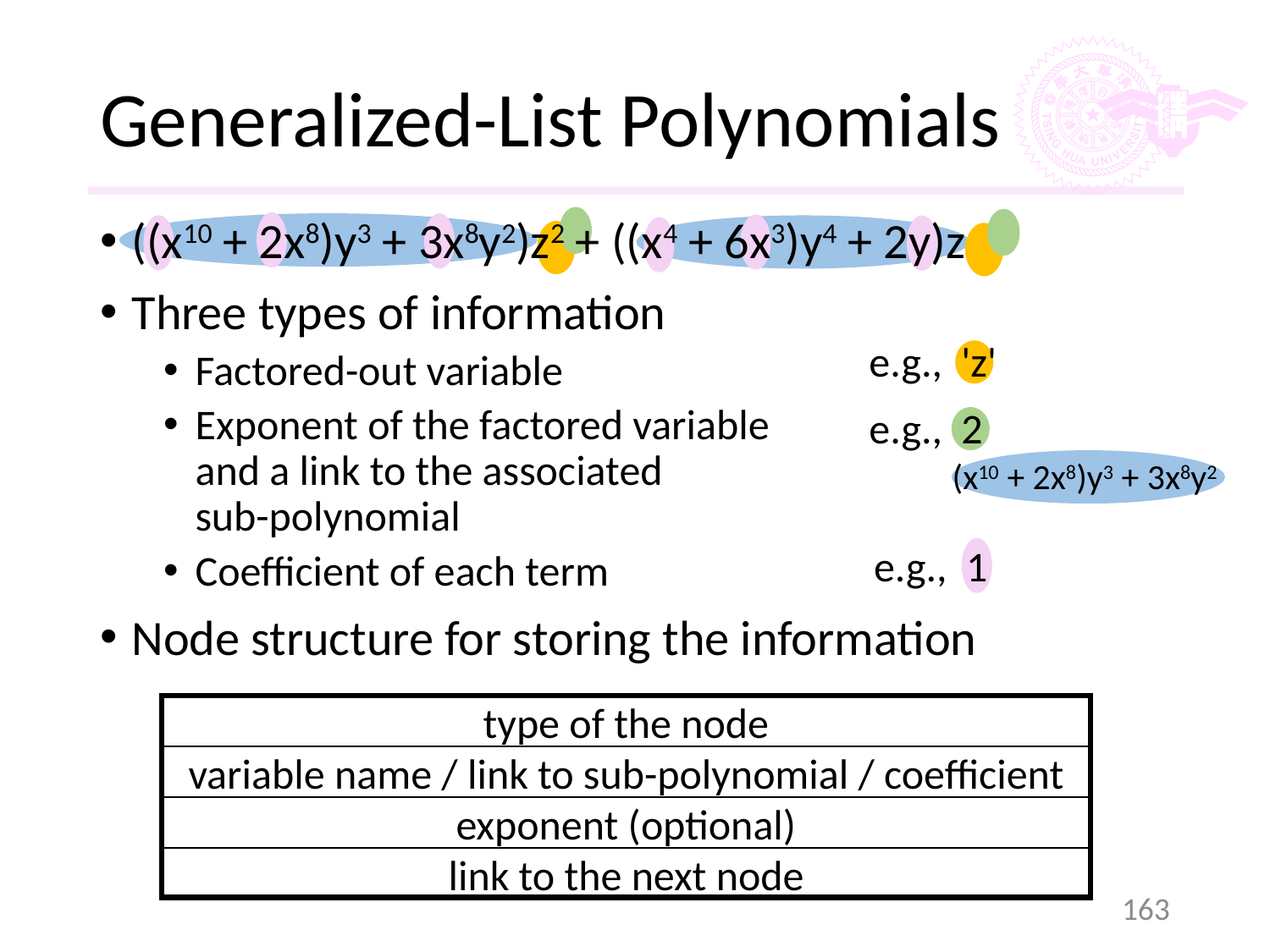

# Generalized-List Polynomials

((x10 + 2x8)y3 + 3x8y2)z2 + ((x4 + 6x3)y4 + 2y)z
Three types of information
Factored-out variable
Exponent of the factored variable
and a link to the associated
sub-polynomial
Coefficient of each term
Node structure for storing the information

e.g.,  'z'

e.g.,  2

       (x10 + 2x8)y3 + 3x8y2

e.g.,  1

type of the node

variable name / link to sub-polynomial / coefficient
exponent (optional)
link to the next node
163